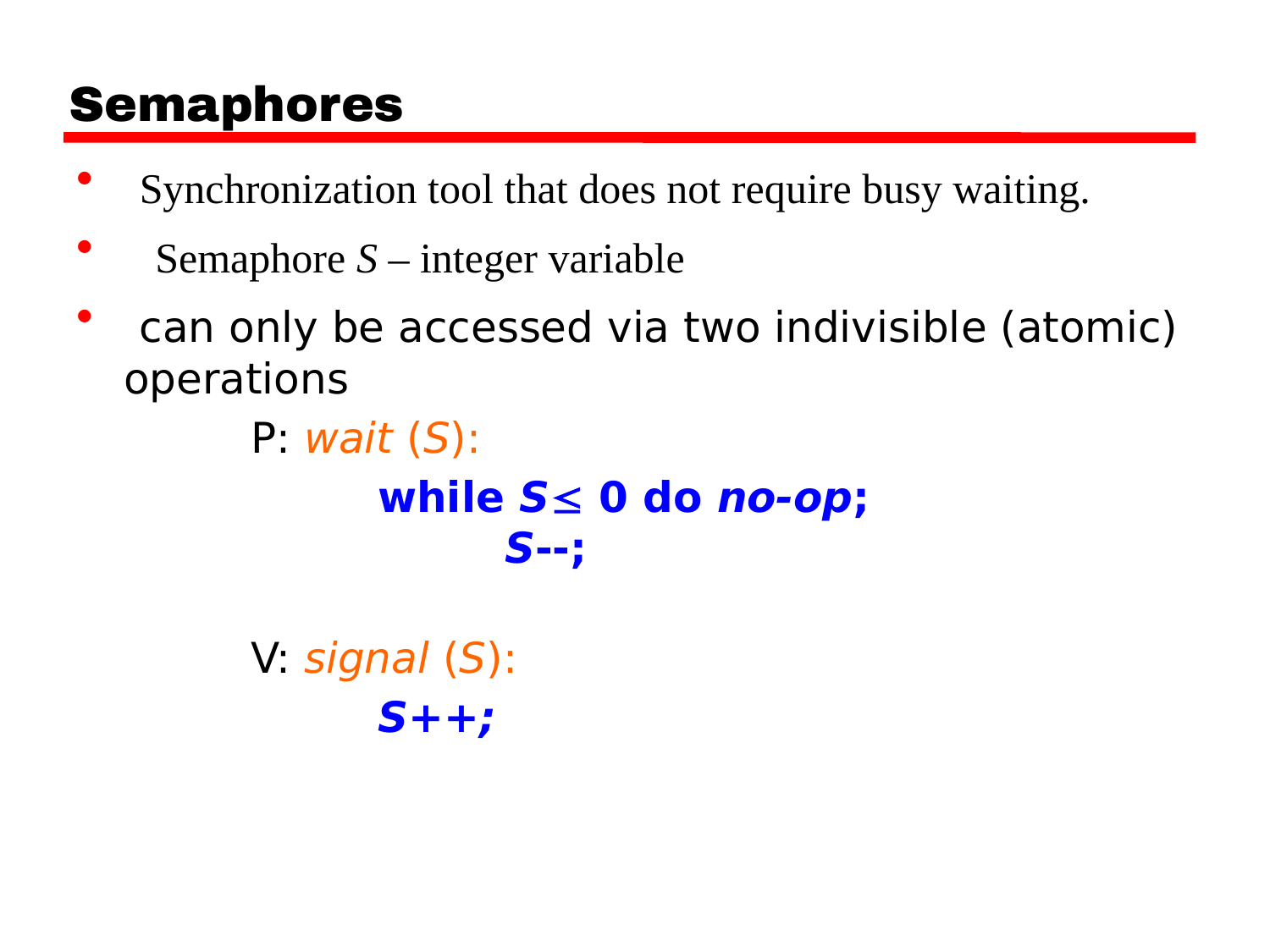

# Semaphores
 Synchronization tool that does not require busy waiting.
  Semaphore S – integer variable
 can only be accessed via two indivisible (atomic) operations
		P: wait (S):
			while S≤ 0 do no-op;
			S--;
		V: signal (S):
			S++;